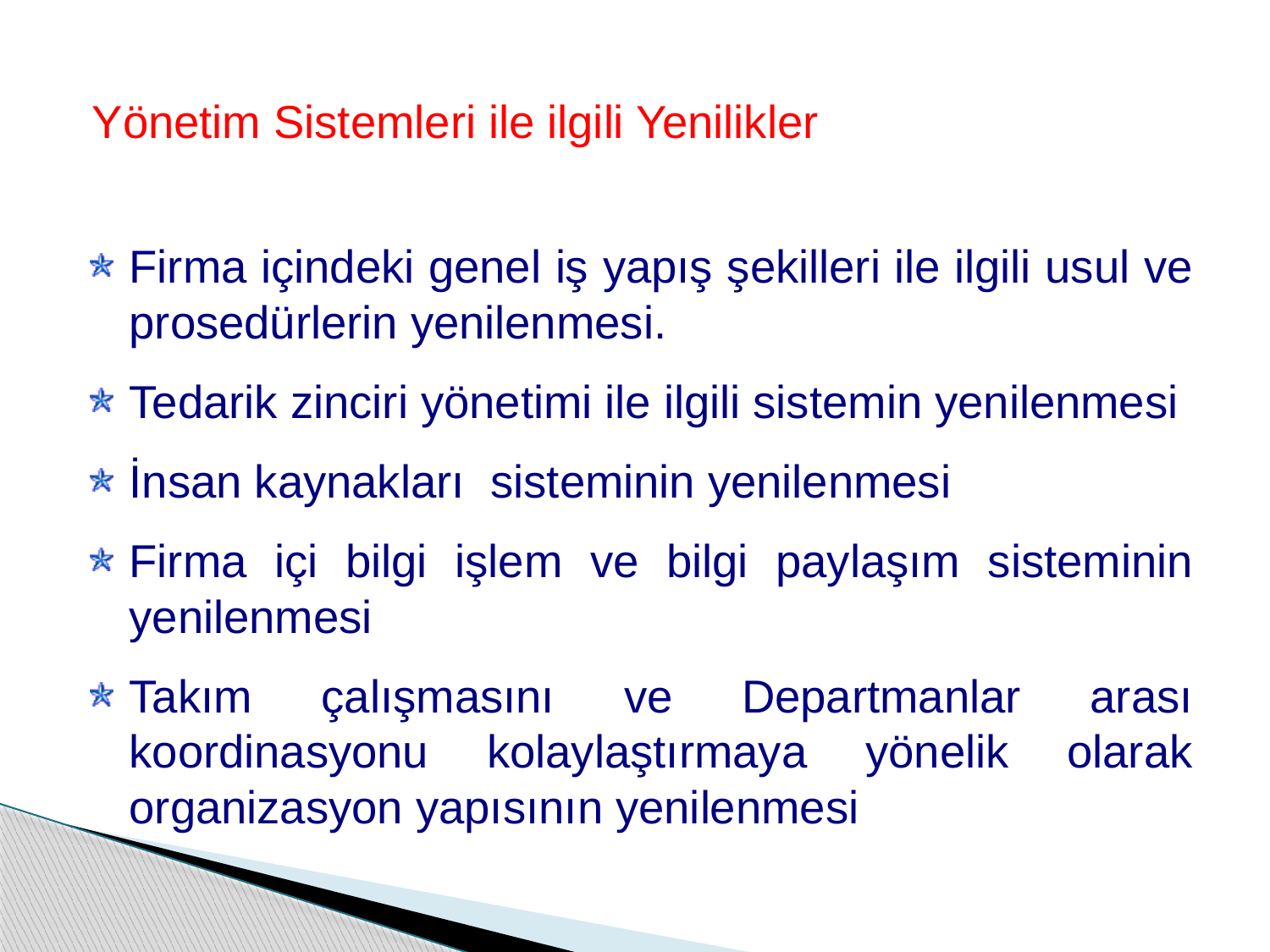

Yönetim Sistemleri ile ilgili Yenilikler

Firma içindeki genel iş yapış şekilleri ile ilgili usul ve prosedürlerin yenilenmesi.
Tedarik zinciri yönetimi ile ilgili sistemin yenilenmesi
İnsan kaynakları  sisteminin yenilenmesi
Firma içi bilgi işlem ve bilgi paylaşım sisteminin yenilenmesi
Takım çalışmasını ve Departmanlar arası koordinasyonu kolaylaştırmaya yönelik olarak organizasyon yapısının yenilenmesi